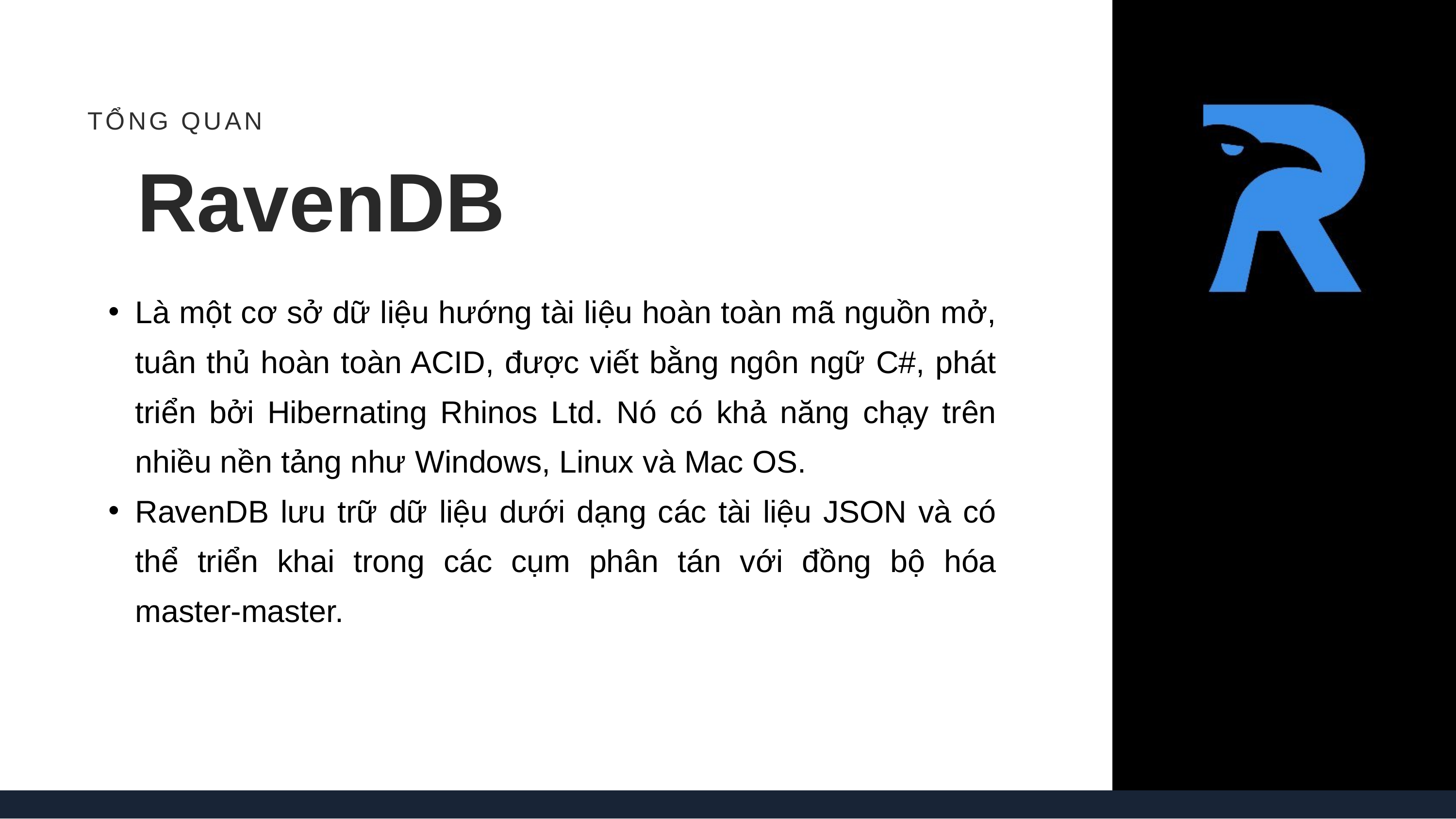

TỔNG QUAN
 RavenDB
Là một cơ sở dữ liệu hướng tài liệu hoàn toàn mã nguồn mở, tuân thủ hoàn toàn ACID, được viết bằng ngôn ngữ C#, phát triển bởi Hibernating Rhinos Ltd. Nó có khả năng chạy trên nhiều nền tảng như Windows, Linux và Mac OS.
RavenDB lưu trữ dữ liệu dưới dạng các tài liệu JSON và có thể triển khai trong các cụm phân tán với đồng bộ hóa master-master.